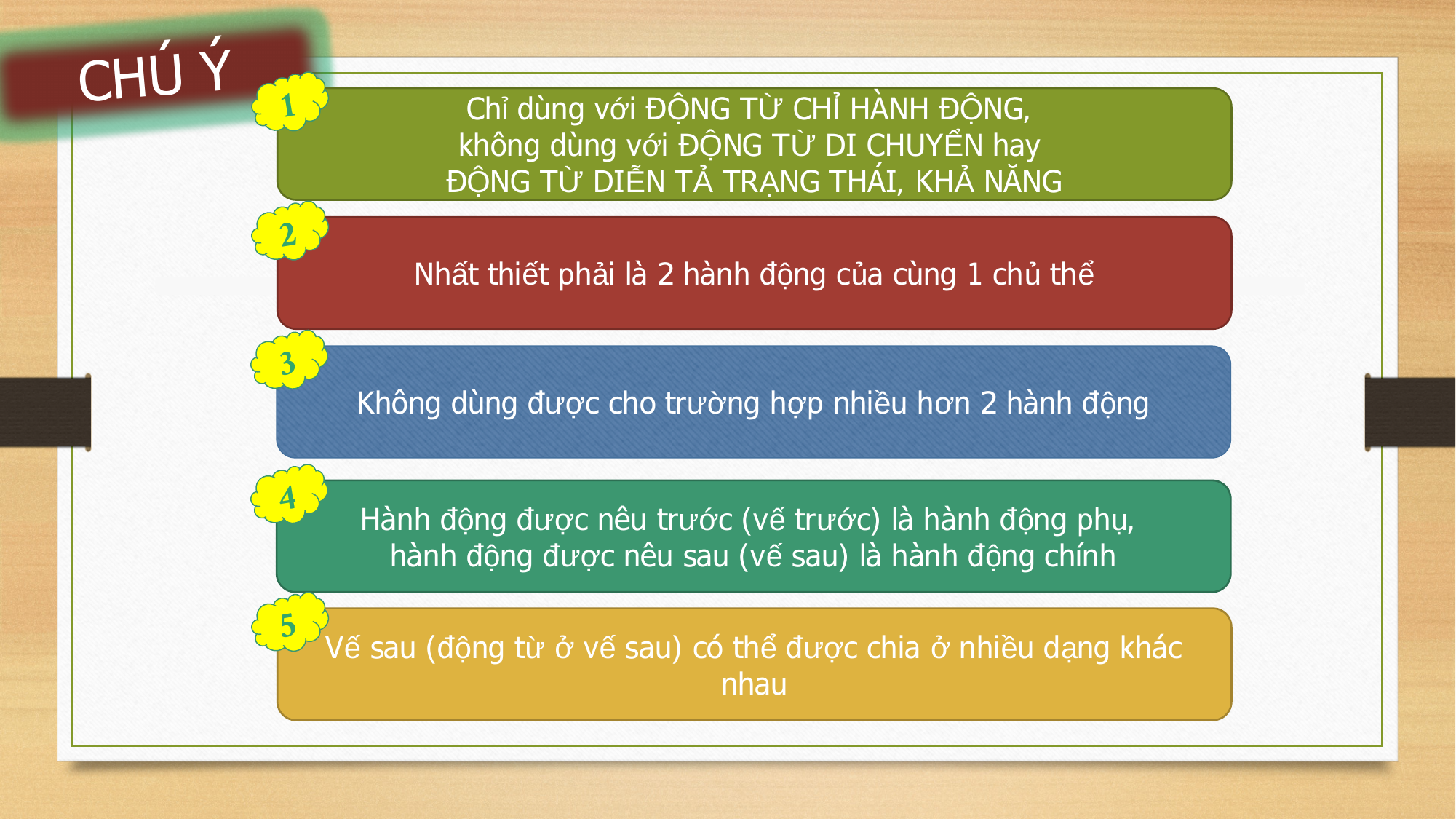

CHÚ Ý
1
Chỉ dùng với ĐỘNG TỪ CHỈ HÀNH ĐỘNG,
không dùng với ĐỘNG TỪ DI CHUYỂN hay
ĐỘNG TỪ DIỄN TẢ TRẠNG THÁI, KHẢ NĂNG
2
Nhất thiết phải là 2 hành động của cùng 1 chủ thể

3
Không dùng được cho trường hợp nhiều hơn 2 hành động
4
Hành động được nêu trước (vế trước) là hành động phụ,
hành động được nêu sau (vế sau) là hành động chính
5
Vế sau (động từ ở vế sau) có thể được chia ở nhiều dạng khác nhau